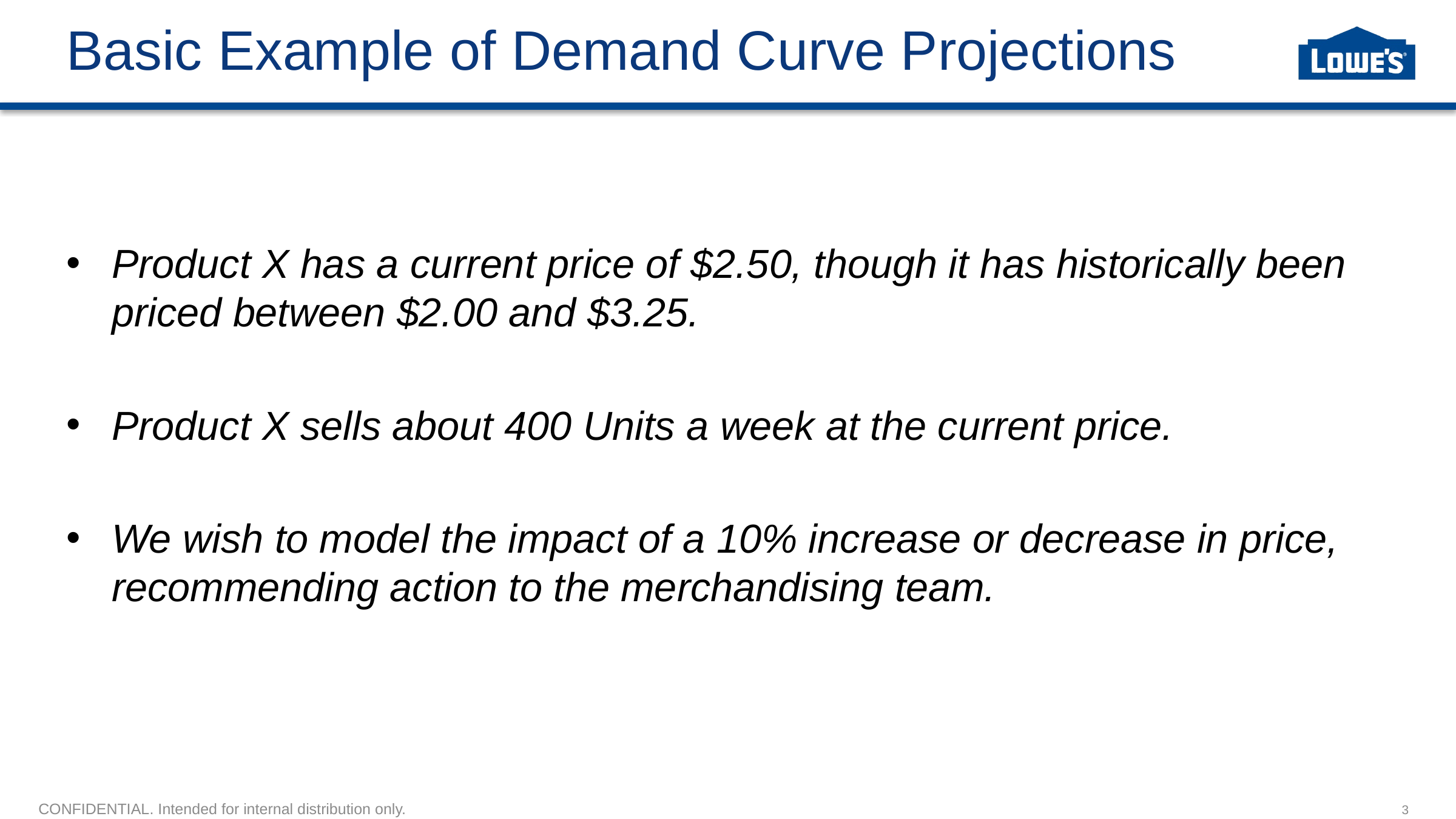

Basic Example of Demand Curve Projections
Product X has a current price of $2.50, though it has historically been priced between $2.00 and $3.25.

Product X sells about 400 Units a week at the current price.

We wish to model the impact of a 10% increase or decrease in price, recommending action to the merchandising team.